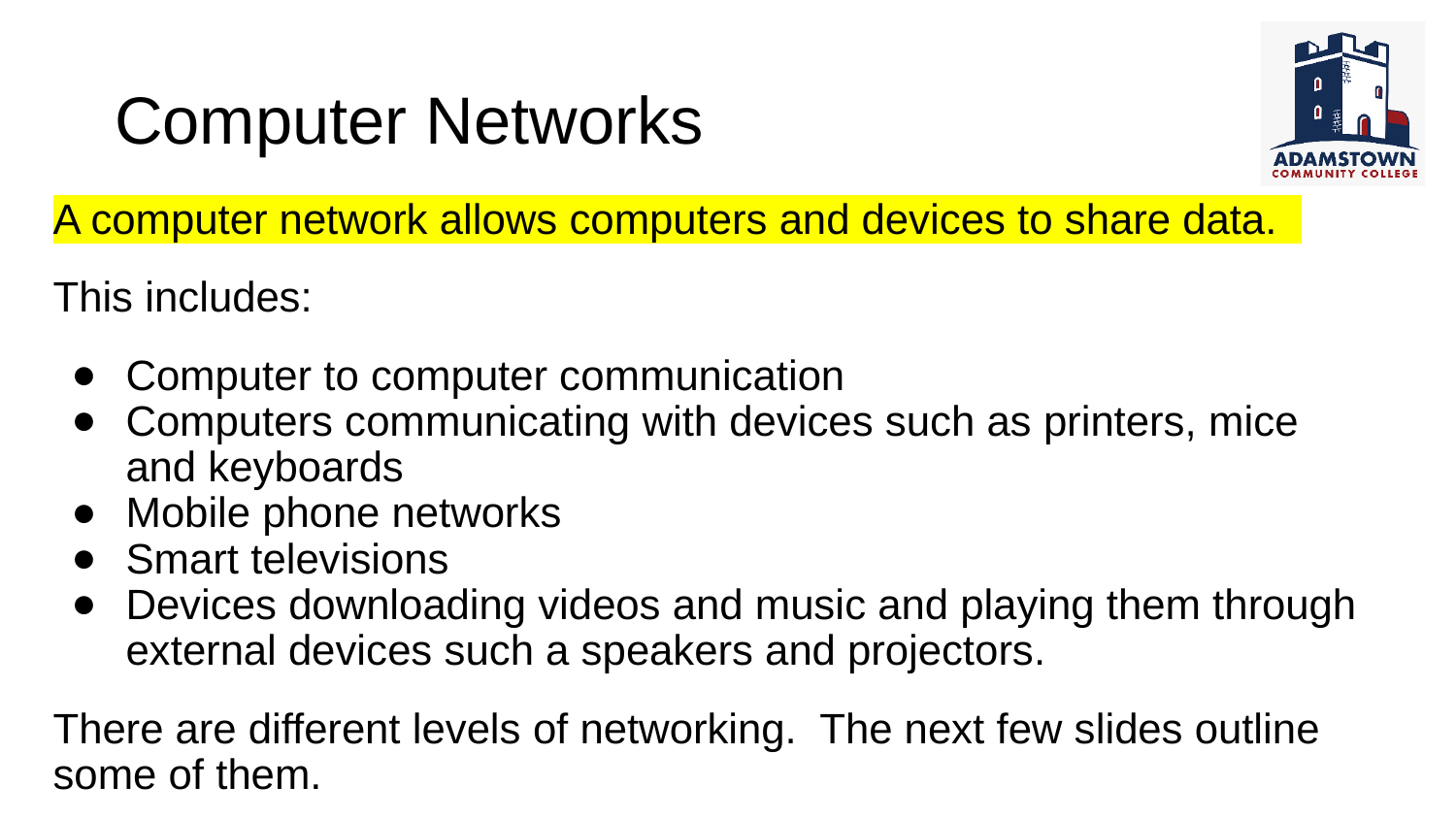

# Computer Networks
A computer network allows computers and devices to share data.
This includes:
Computer to computer communication
Computers communicating with devices such as printers, mice and keyboards
Mobile phone networks
Smart televisions
Devices downloading videos and music and playing them through external devices such a speakers and projectors.
There are different levels of networking.  The next few slides outline some of them.